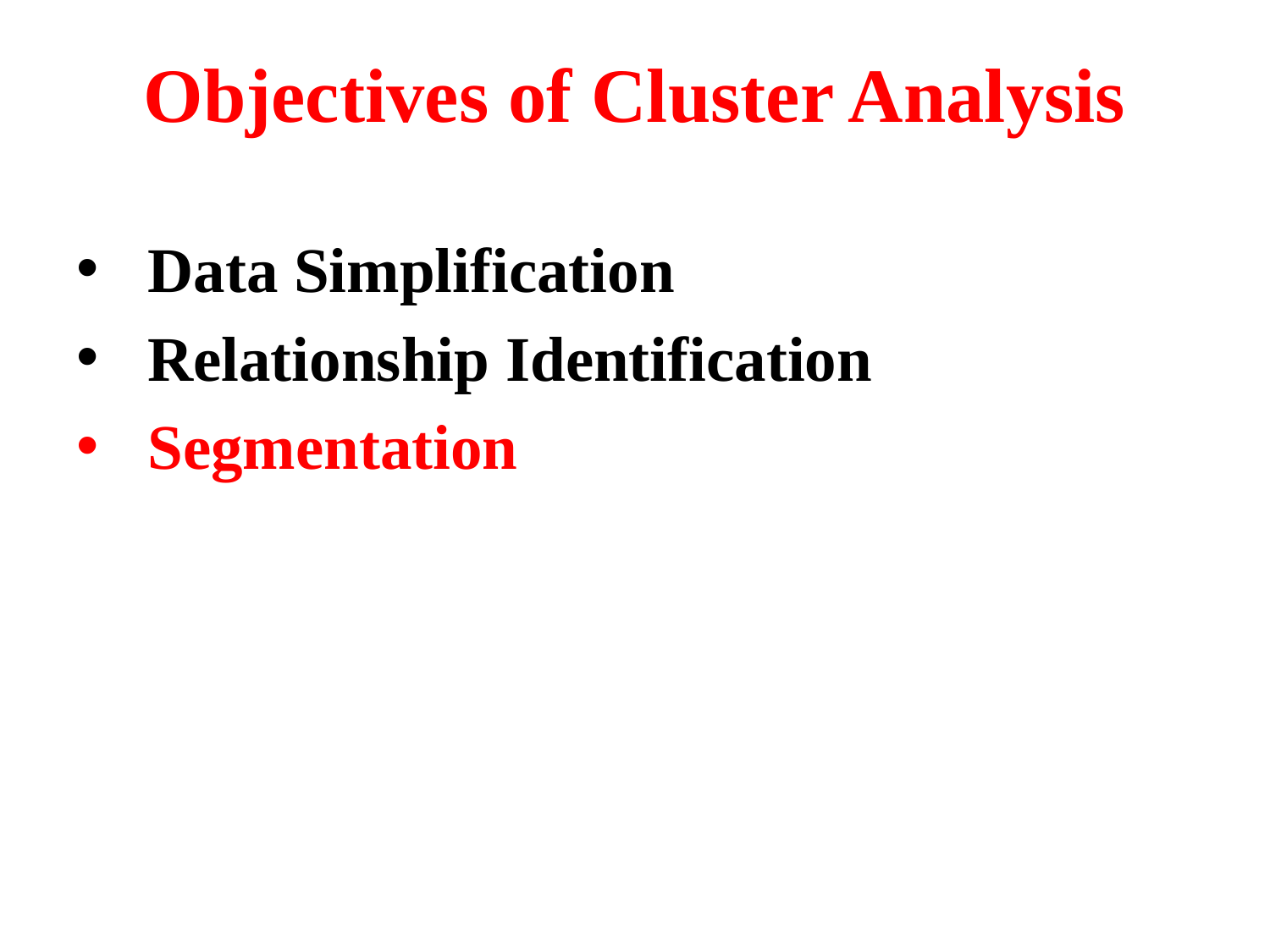

# Objectives of Cluster Analysis
Data Simplification
Relationship Identification
Segmentation